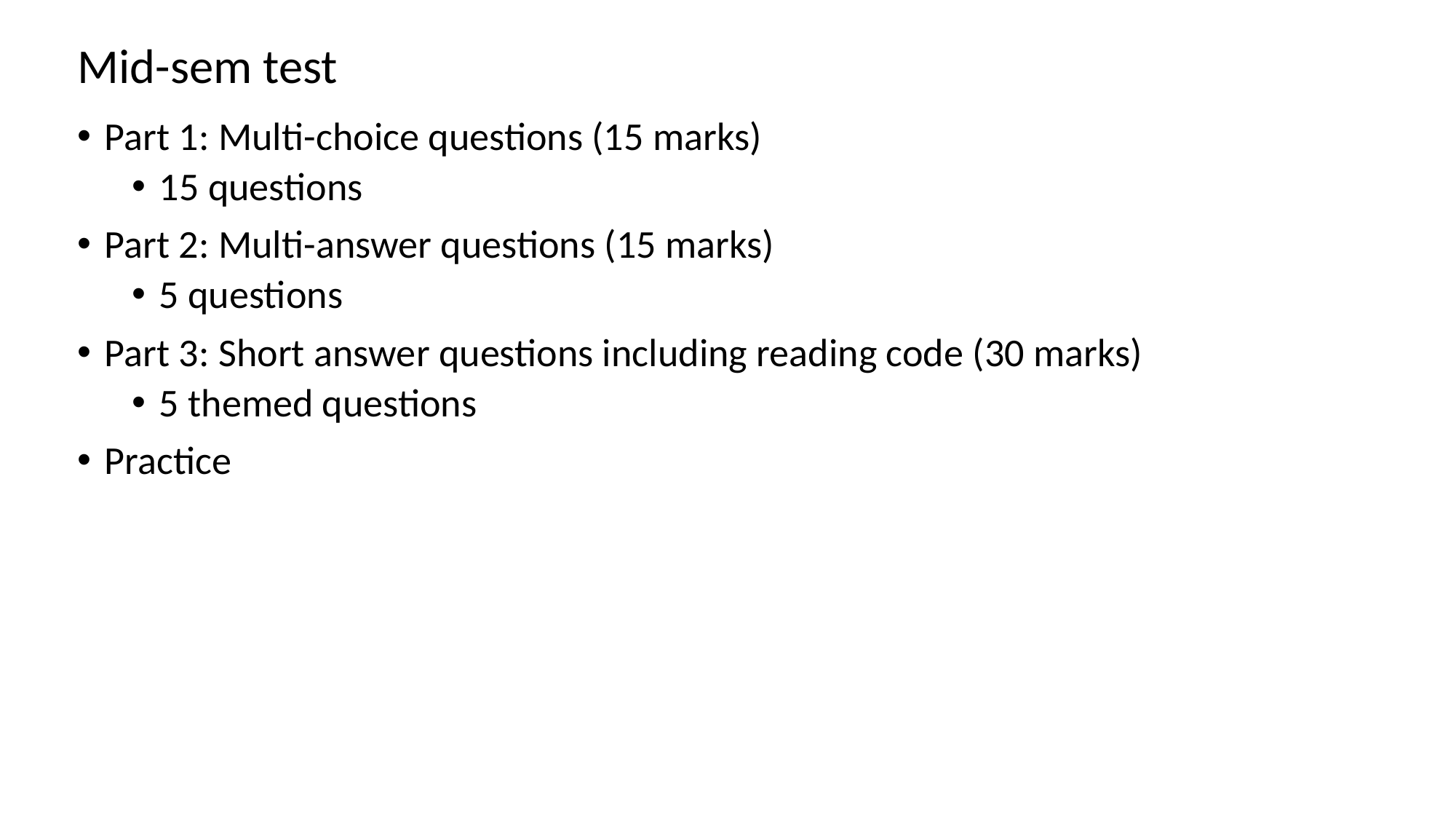

# Mid-sem test
Part 1: Multi-choice questions (15 marks)
15 questions
Part 2: Multi-answer questions (15 marks)
5 questions
Part 3: Short answer questions including reading code (30 marks)
5 themed questions
Practice